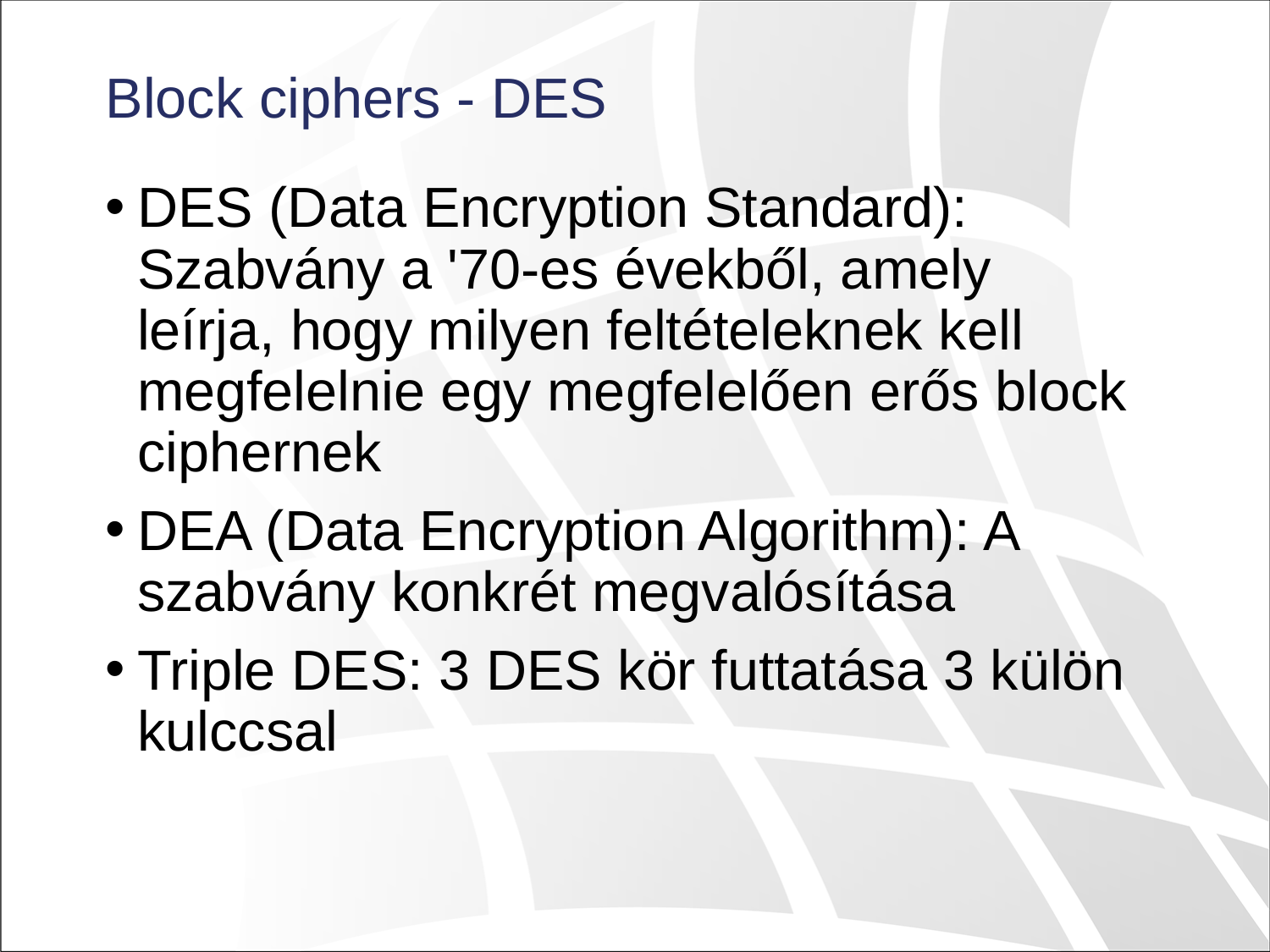

# Block ciphers - DES
DES (Data Encryption Standard): Szabvány a '70-es évekből, amely leírja, hogy milyen feltételeknek kell megfelelnie egy megfelelően erős block ciphernek
DEA (Data Encryption Algorithm): A szabvány konkrét megvalósítása
Triple DES: 3 DES kör futtatása 3 külön kulccsal